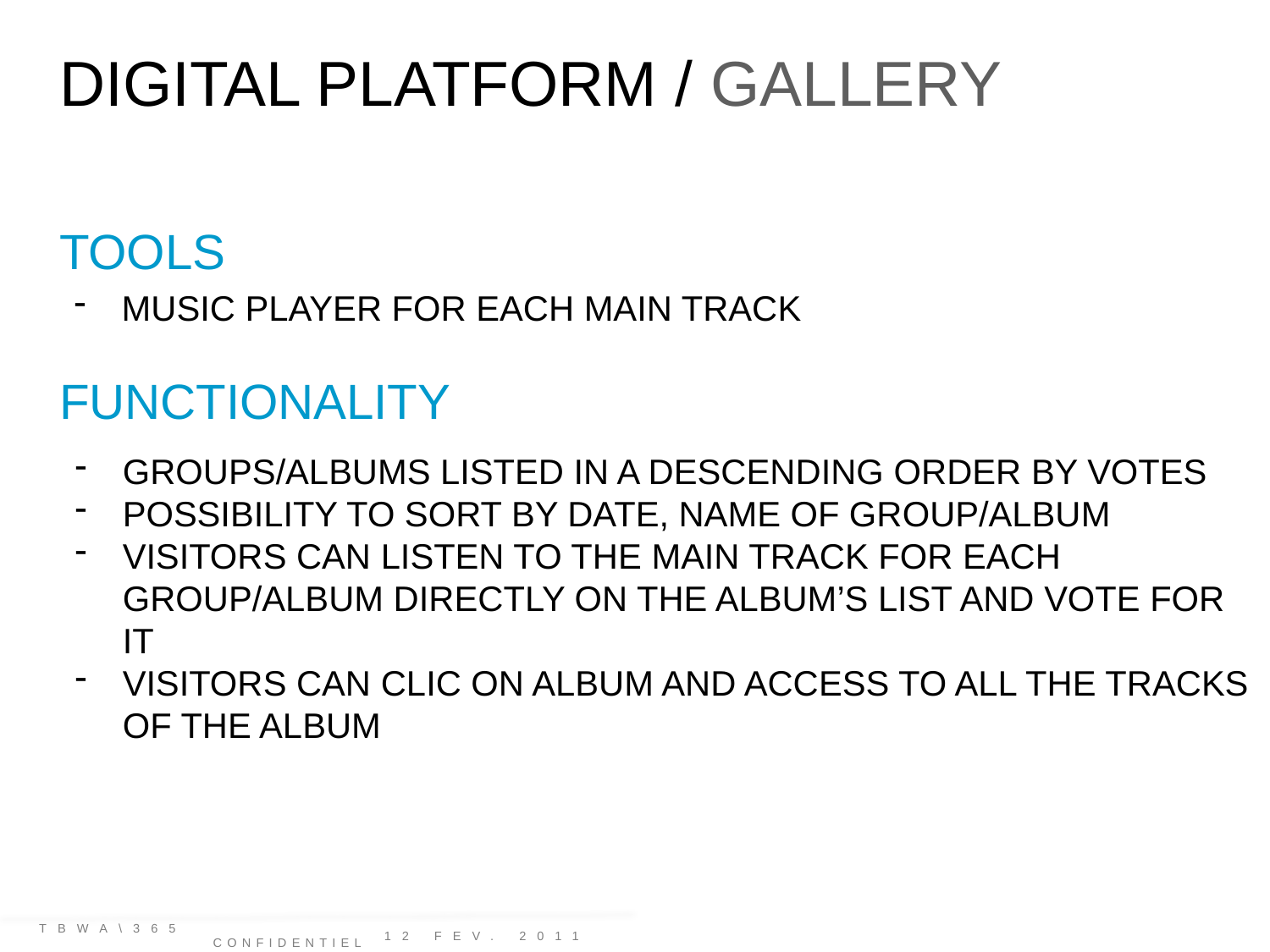

DIGITAL PLATFORM / GALLERY
TOOLS
MUSIC PLAYER FOR EACH MAIN TRACK

FUNCTIONALITY
GROUPS/ALBUMS LISTED IN A DESCENDING ORDER BY VOTES
POSSIBILITY TO SORT BY DATE, NAME OF GROUP/ALBUM
VISITORS CAN LISTEN TO THE MAIN TRACK FOR EACH GROUP/ALBUM DIRECTLY ON THE ALBUM’S LIST AND VOTE FOR IT
VISITORS CAN CLIC ON ALBUM AND ACCESS TO ALL THE TRACKS OF THE ALBUM